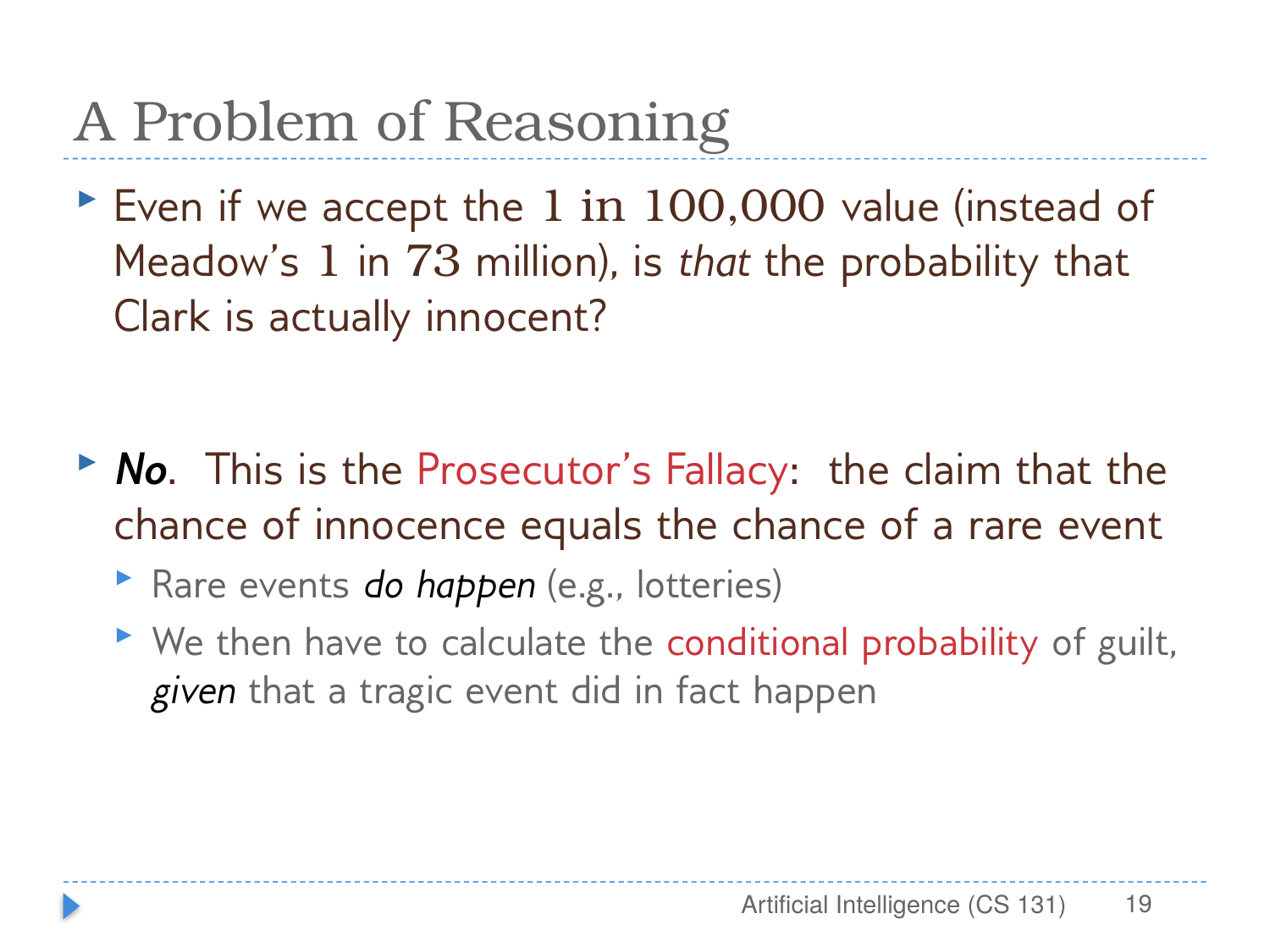

# A Problem of Reasoning
Even if we accept the 1 in 100,000 value (instead of Meadow’s 1 in 73 million), is that the probability that Clark is actually innocent?

No.  This is the Prosecutor’s Fallacy:  the claim that the chance of innocence equals the chance of a rare event
Rare events do happen (e.g., lotteries)
We then have to calculate the conditional probability of guilt, given that a tragic event did in fact happen
19
Artificial Intelligence (CS 131)